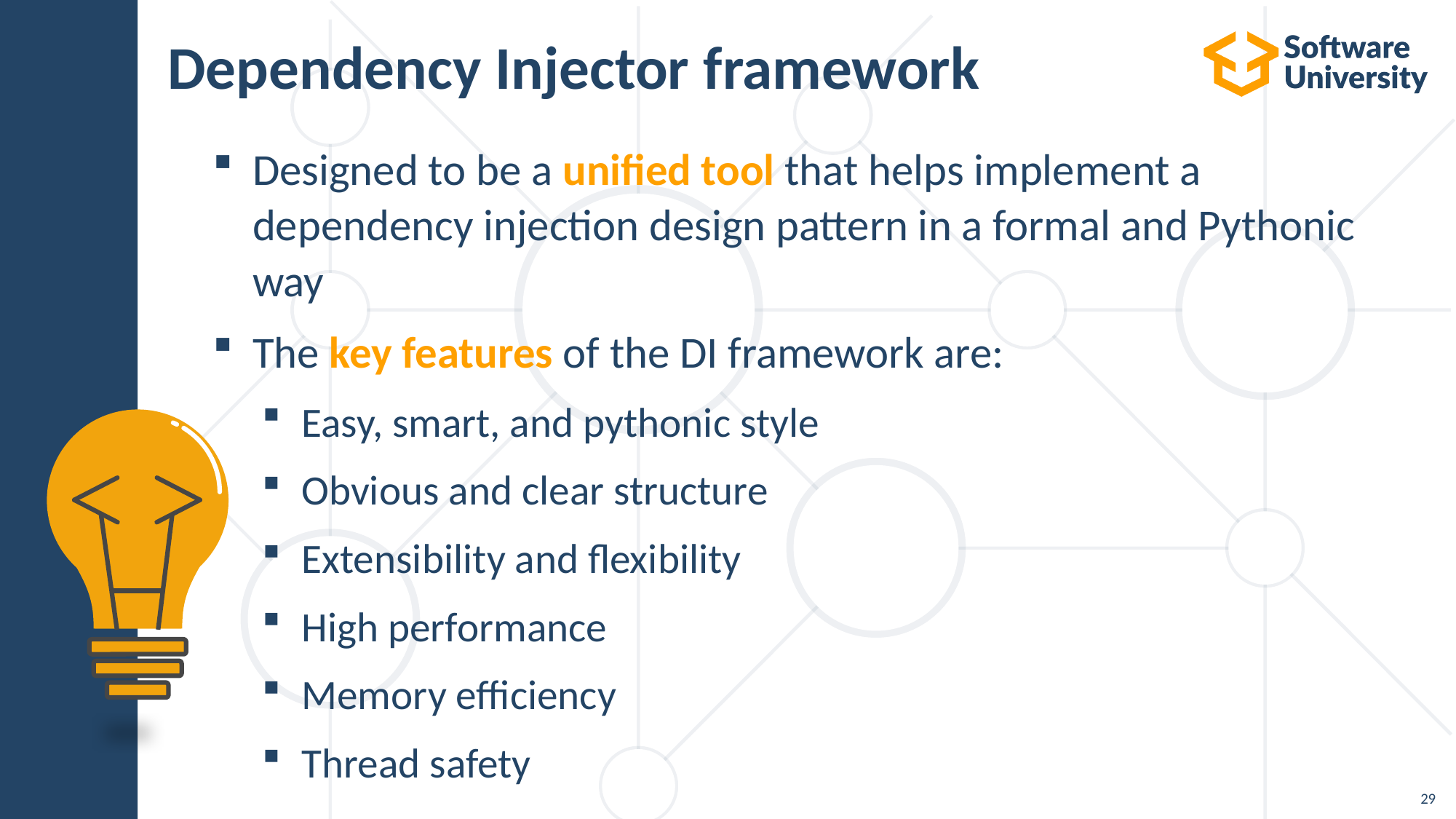

# Dependency Injector framework
Designed to be a unified tool that helps implement a dependency injection design pattern in a formal and Pythonic way
The key features of the DI framework are:
Easy, smart, and pythonic style
Obvious and clear structure
Extensibility and flexibility
High performance
Memory efficiency
Thread safety
29